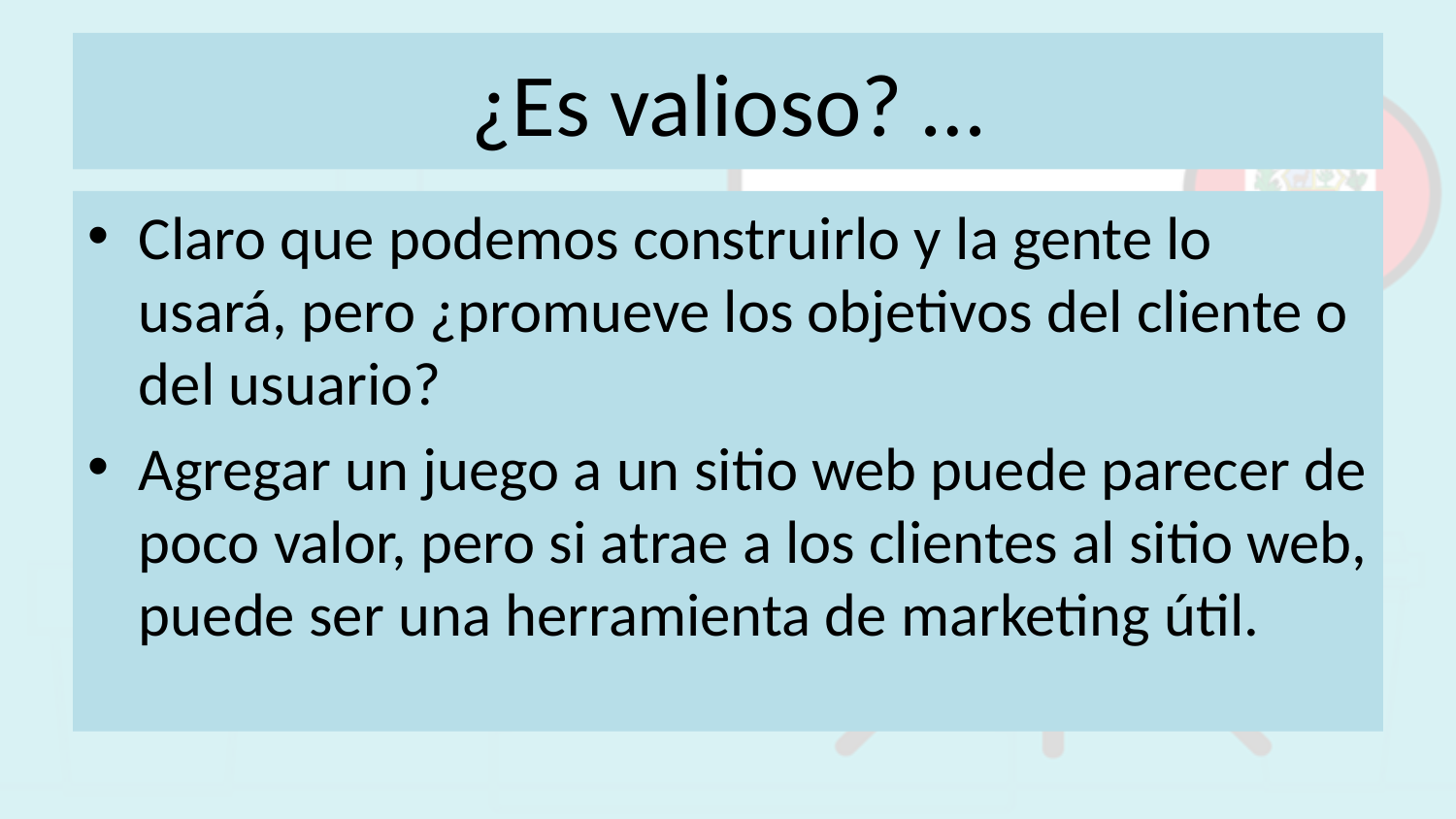

# ¿Es valioso? …
Claro que podemos construirlo y la gente lo usará, pero ¿promueve los objetivos del cliente o del usuario?
Agregar un juego a un sitio web puede parecer de poco valor, pero si atrae a los clientes al sitio web, puede ser una herramienta de marketing útil.